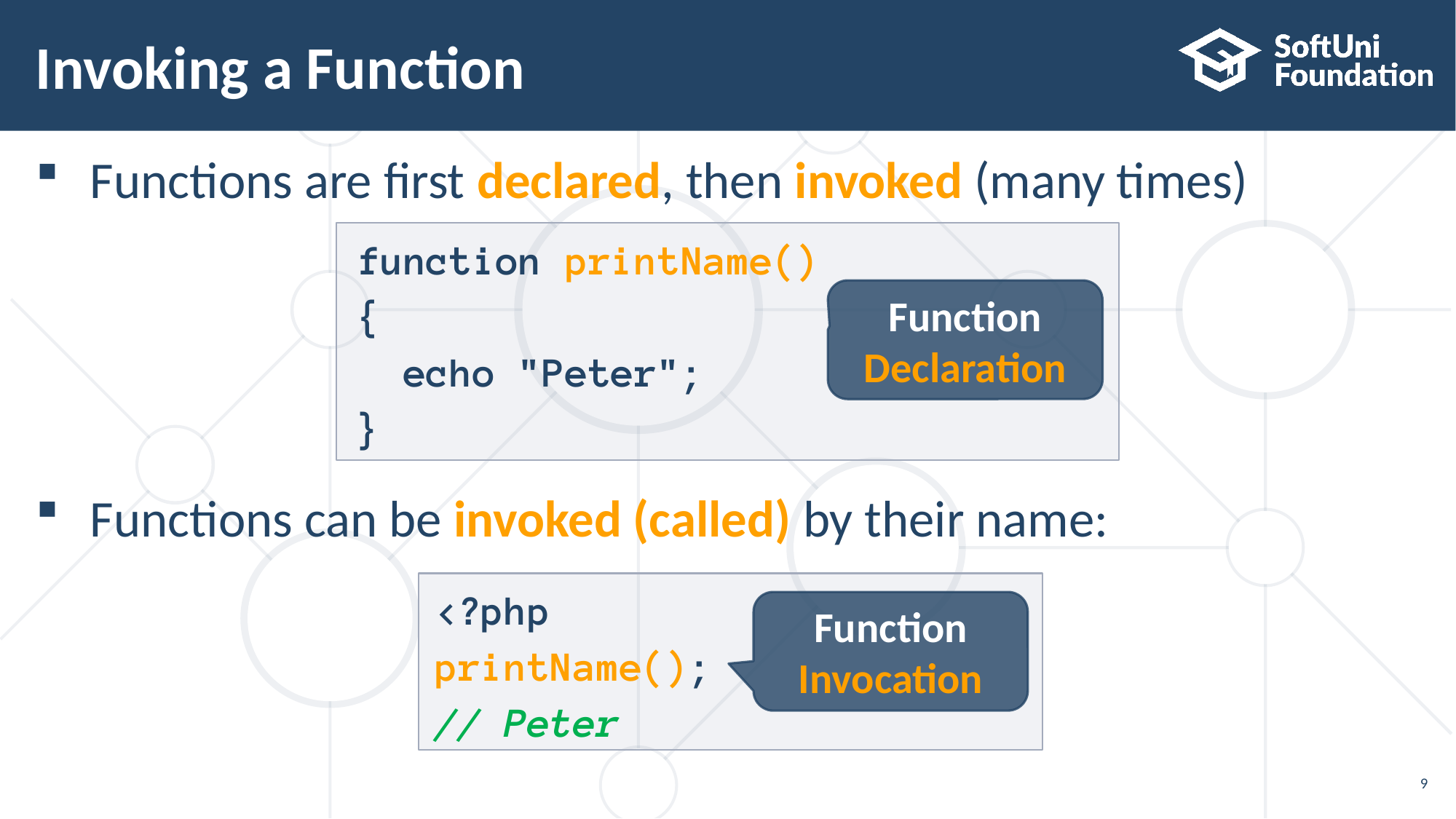

# Invoking a Function
Functions are first declared, then invoked (many times)

Functions can be invoked (called) by their name:
function printName()
{
  echo "Peter";
}
Function Declaration
<?php
printName();
// Peter
Function Invocation
9